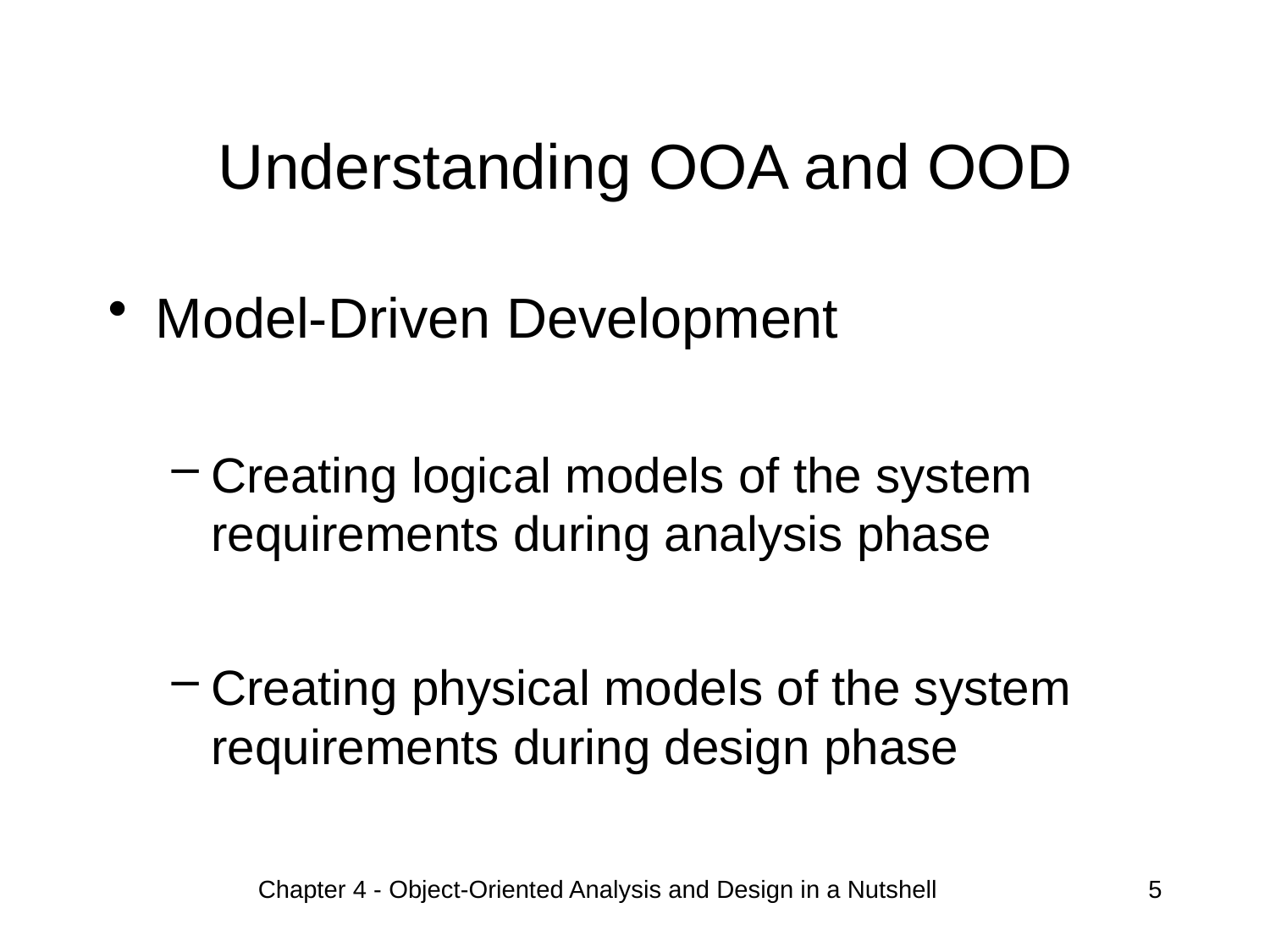

# Understanding OOA and OOD
Model-Driven Development

Creating logical models of the system requirements during analysis phase

Creating physical models of the system requirements during design phase
Chapter 4 - Object-Oriented Analysis and Design in a Nutshell
5